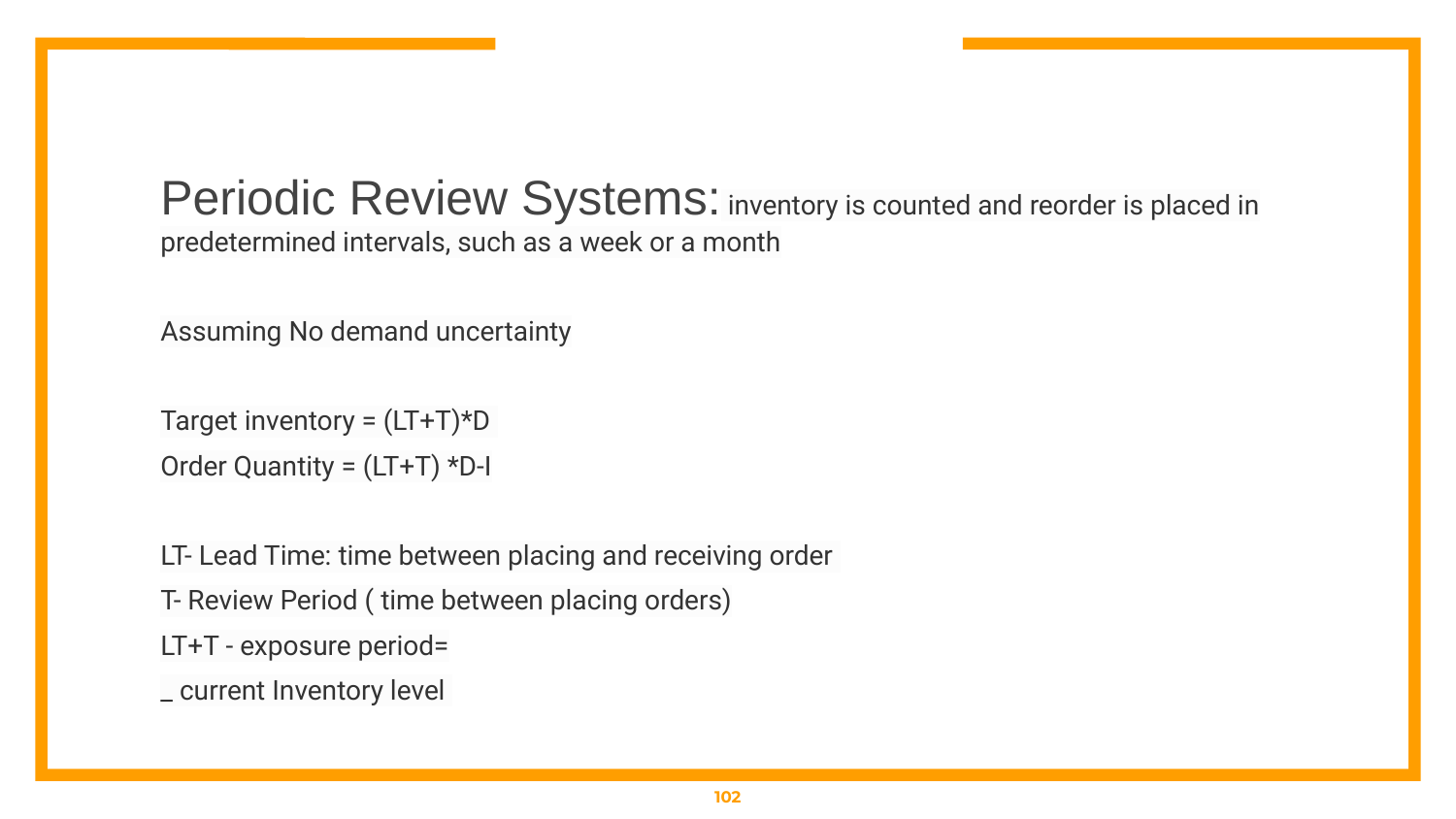

Periodic Review Systems: inventory is counted and reorder is placed in predetermined intervals, such as a week or a month

Assuming No demand uncertainty

Target inventory = (LT+T)*D
Order Quantity = (LT+T) *D-I

LT- Lead Time: time between placing and receiving order
T- Review Period ( time between placing orders)
LT+T - exposure period=
_ current Inventory level

102